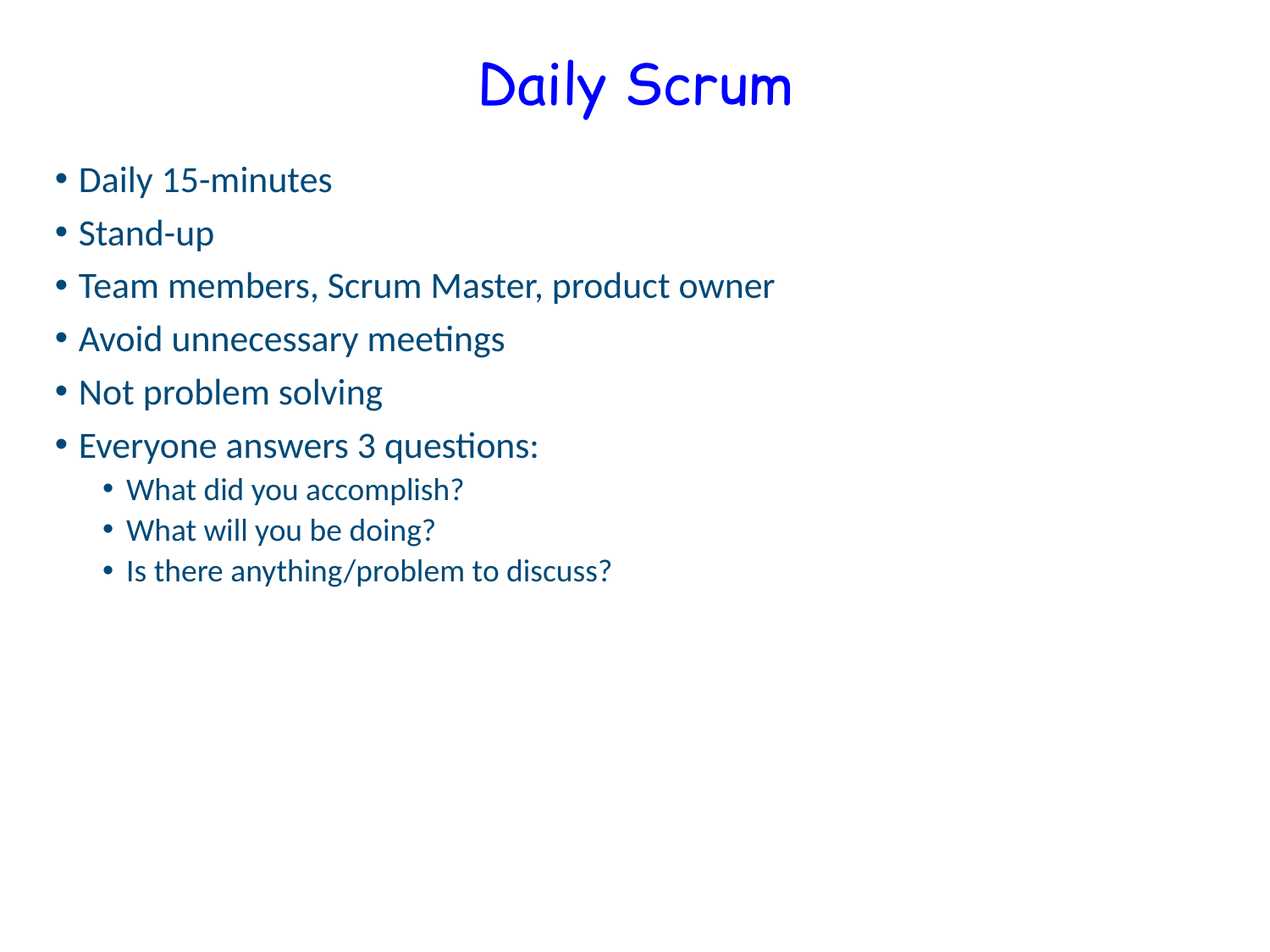

# Daily Scrum
Daily 15-minutes
Stand-up
Team members, Scrum Master, product owner
Avoid unnecessary meetings
Not problem solving
Everyone answers 3 questions:
What did you accomplish?
What will you be doing?
Is there anything/problem to discuss?